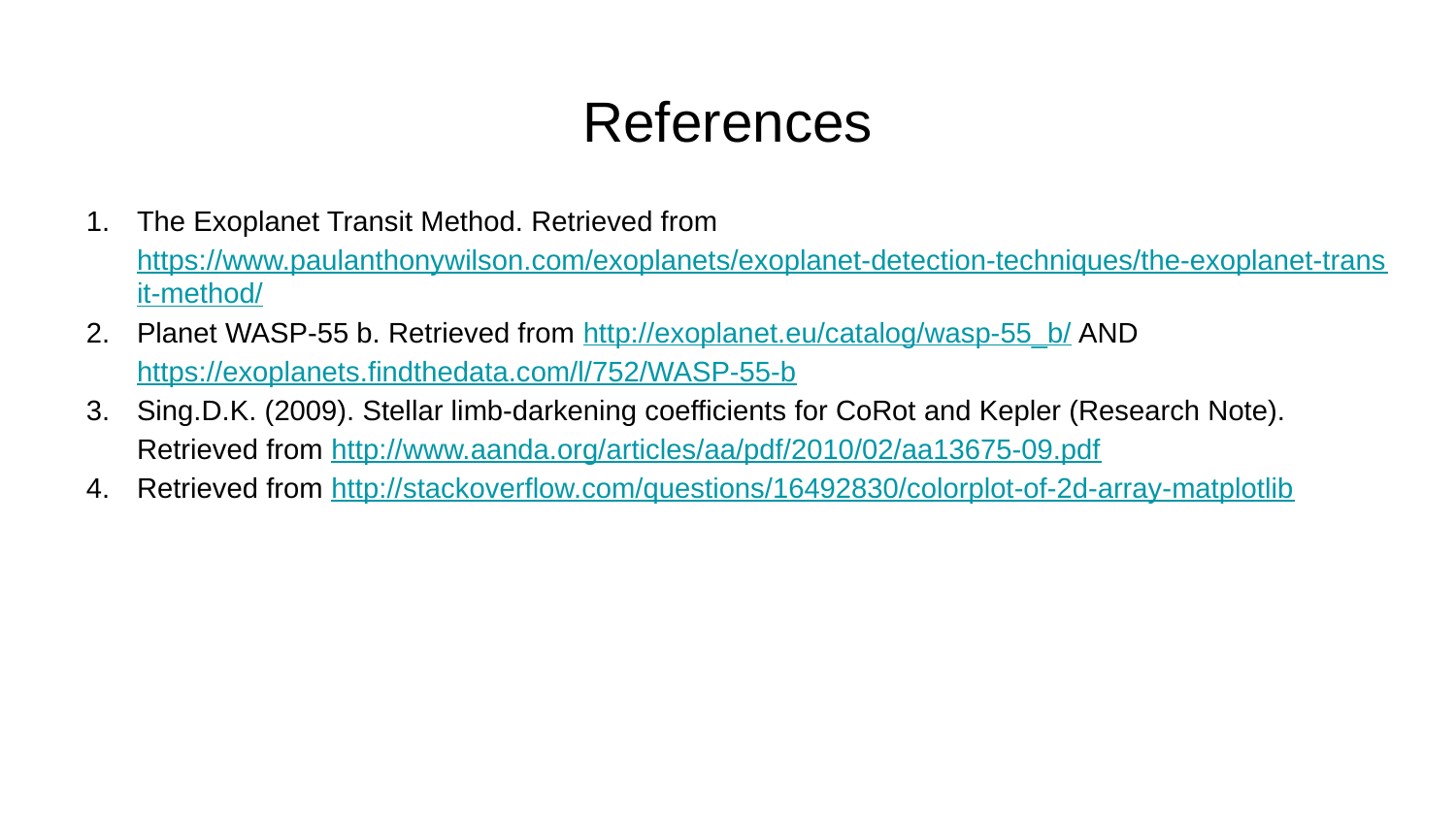

# References
The Exoplanet Transit Method. Retrieved from https://www.paulanthonywilson.com/exoplanets/exoplanet-detection-techniques/the-exoplanet-transit-method/
Planet WASP-55 b. Retrieved from http://exoplanet.eu/catalog/wasp-55_b/ AND https://exoplanets.findthedata.com/l/752/WASP-55-b
Sing.D.K. (2009). Stellar limb-darkening coefficients for CoRot and Kepler (Research Note). Retrieved from http://www.aanda.org/articles/aa/pdf/2010/02/aa13675-09.pdf
Retrieved from http://stackoverflow.com/questions/16492830/colorplot-of-2d-array-matplotlib